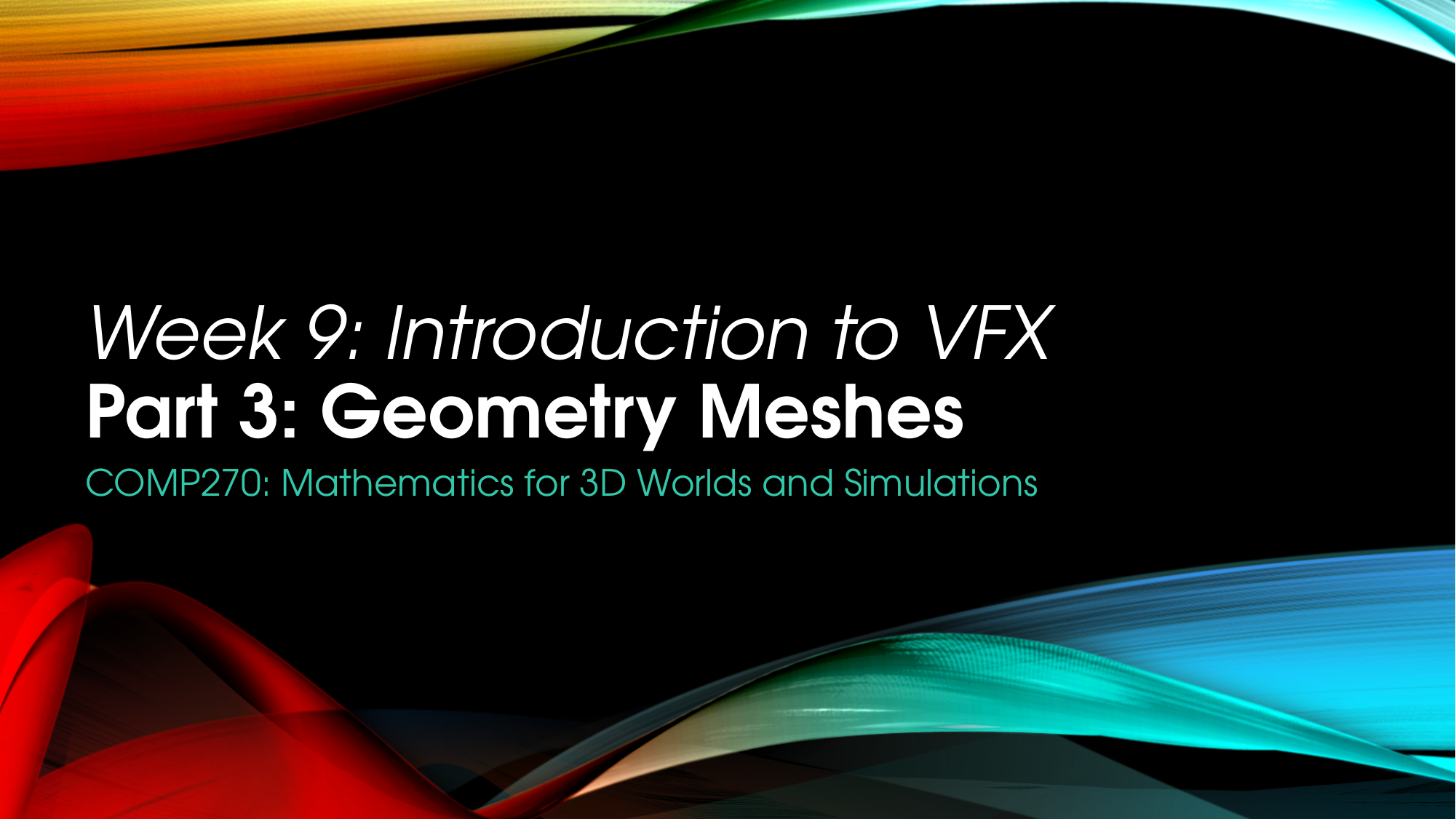

# Week 9: Introduction to VFX Part 3: Geometry Meshes
COMP270: Mathematics for 3D Worlds and Simulations